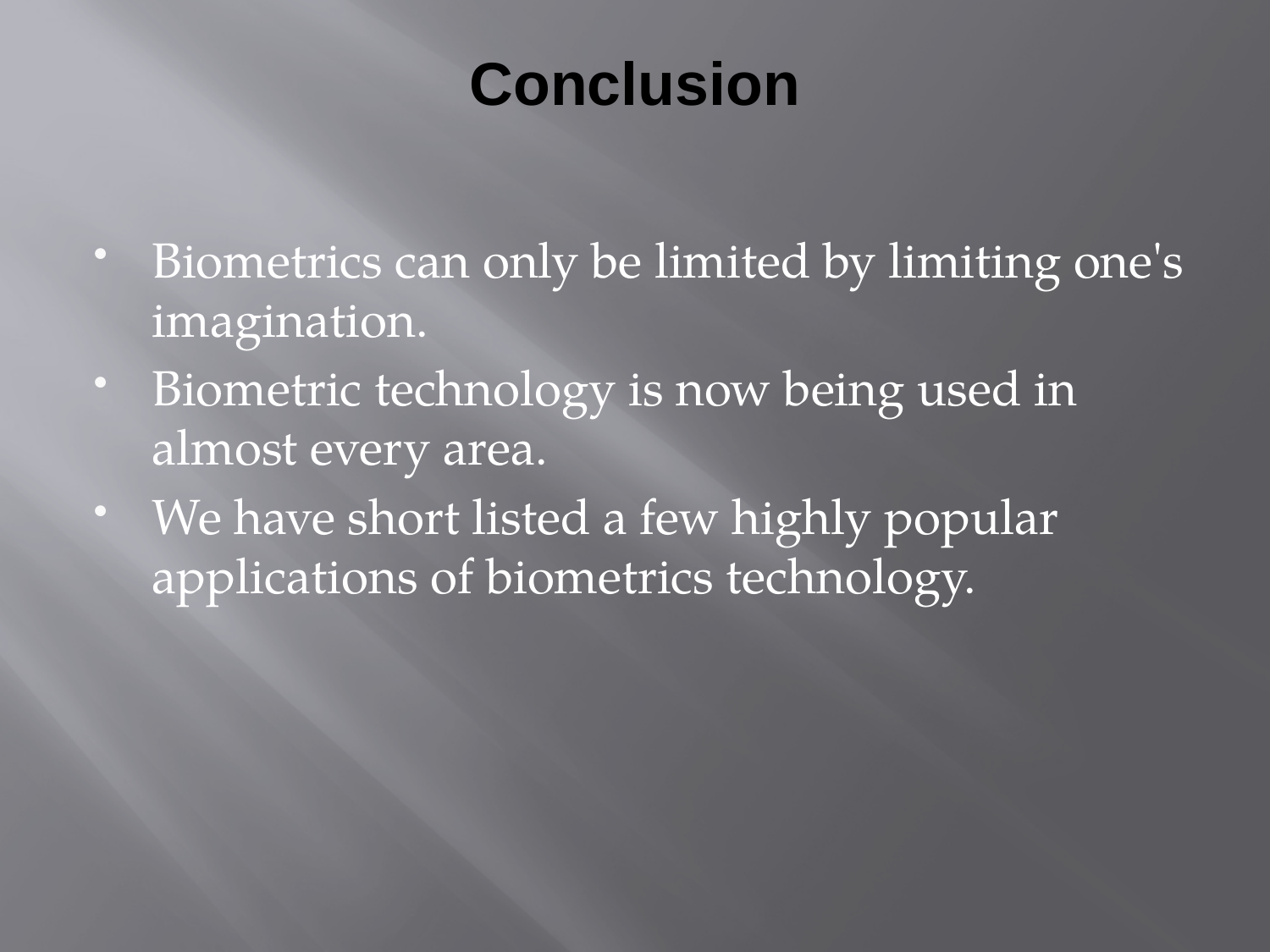

# Conclusion
Biometrics can only be limited by limiting one's imagination.
Biometric technology is now being used in almost every area.
We have short listed a few highly popular applications of biometrics technology.